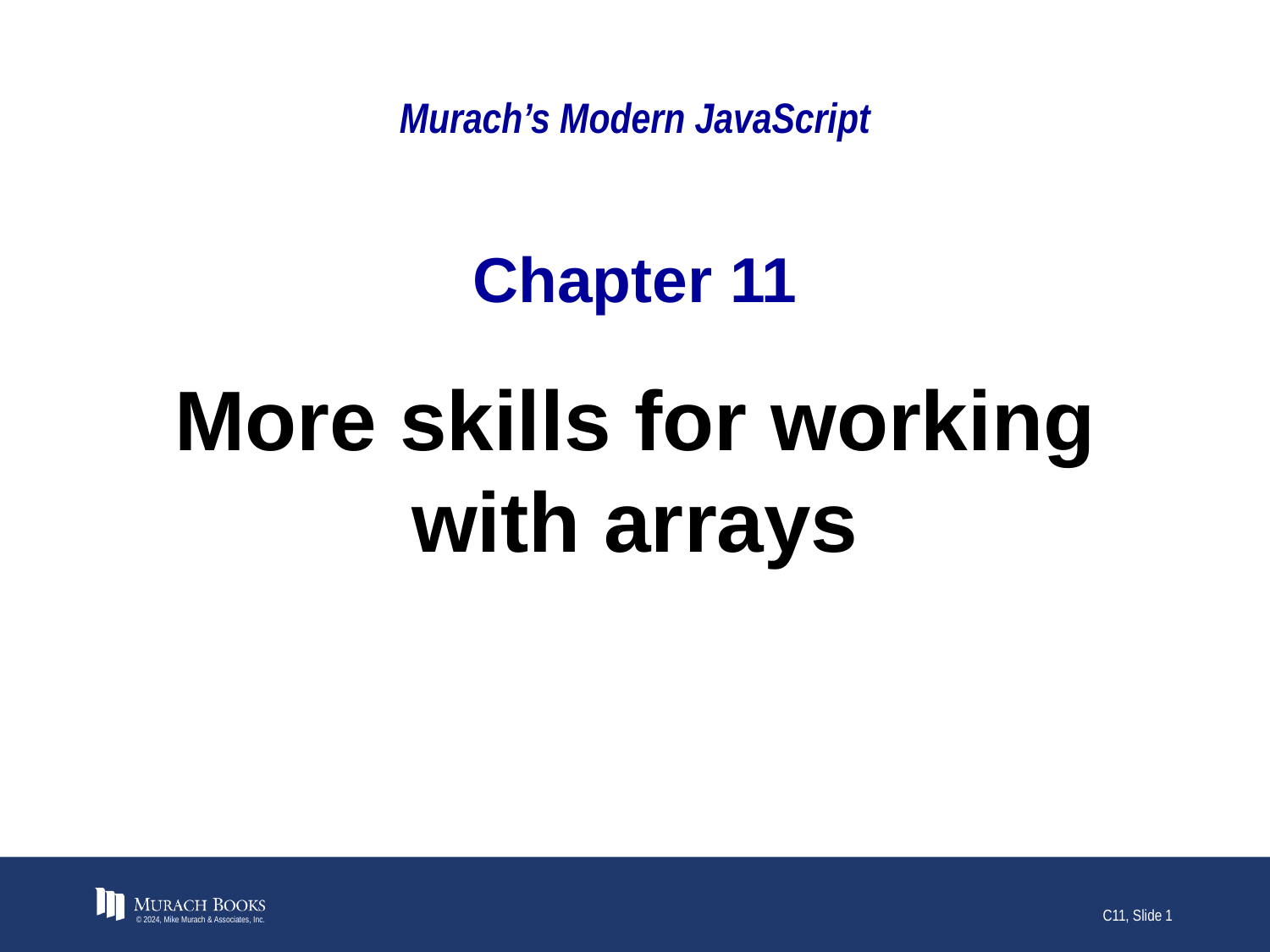

# Murach’s Modern JavaScript
Chapter 11
More skills for working with arrays
© 2024, Mike Murach & Associates, Inc.

C11, Slide 1